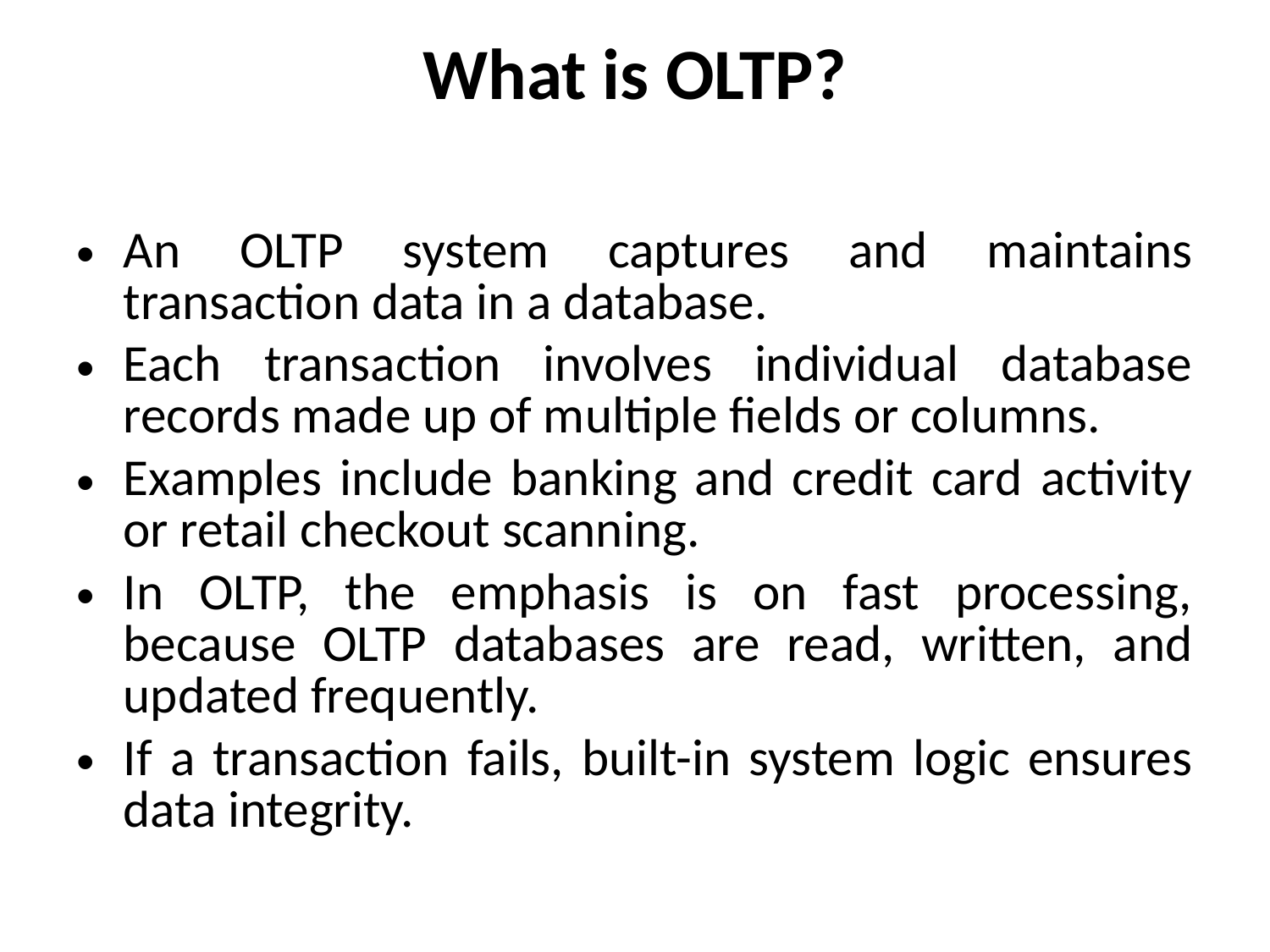

# What is OLTP?
An OLTP system captures and maintains transaction data in a database.
Each transaction involves individual database records made up of multiple fields or columns.
Examples include banking and credit card activity or retail checkout scanning.
In OLTP, the emphasis is on fast processing, because OLTP databases are read, written, and updated frequently.
If a transaction fails, built-in system logic ensures data integrity.